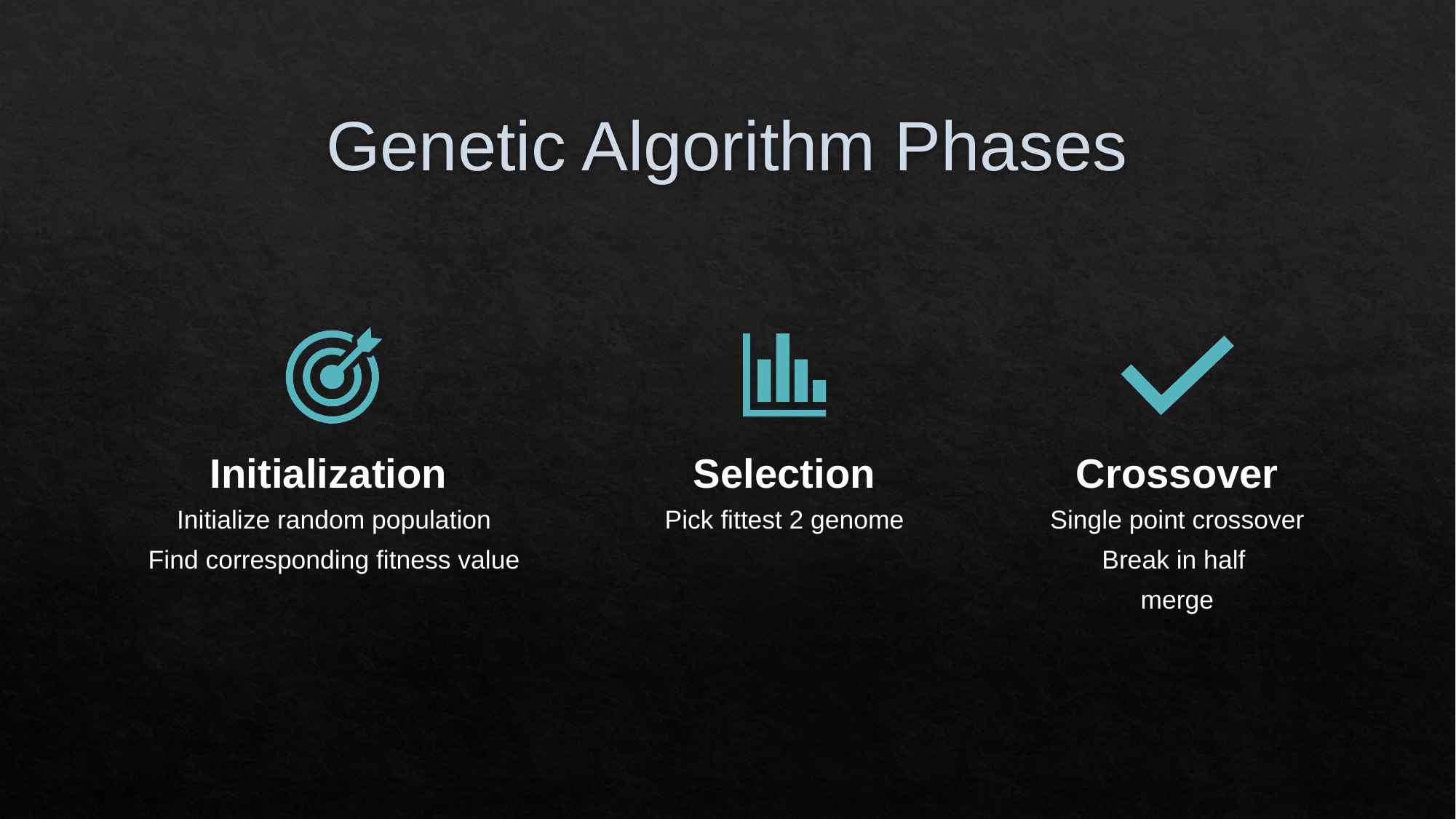

# Genetic Algorithm Phases
Initialization
Initialize random population
Find corresponding fitness value
Selection
Pick fittest 2 genome
Crossover
Single point crossover
Break in half
merge